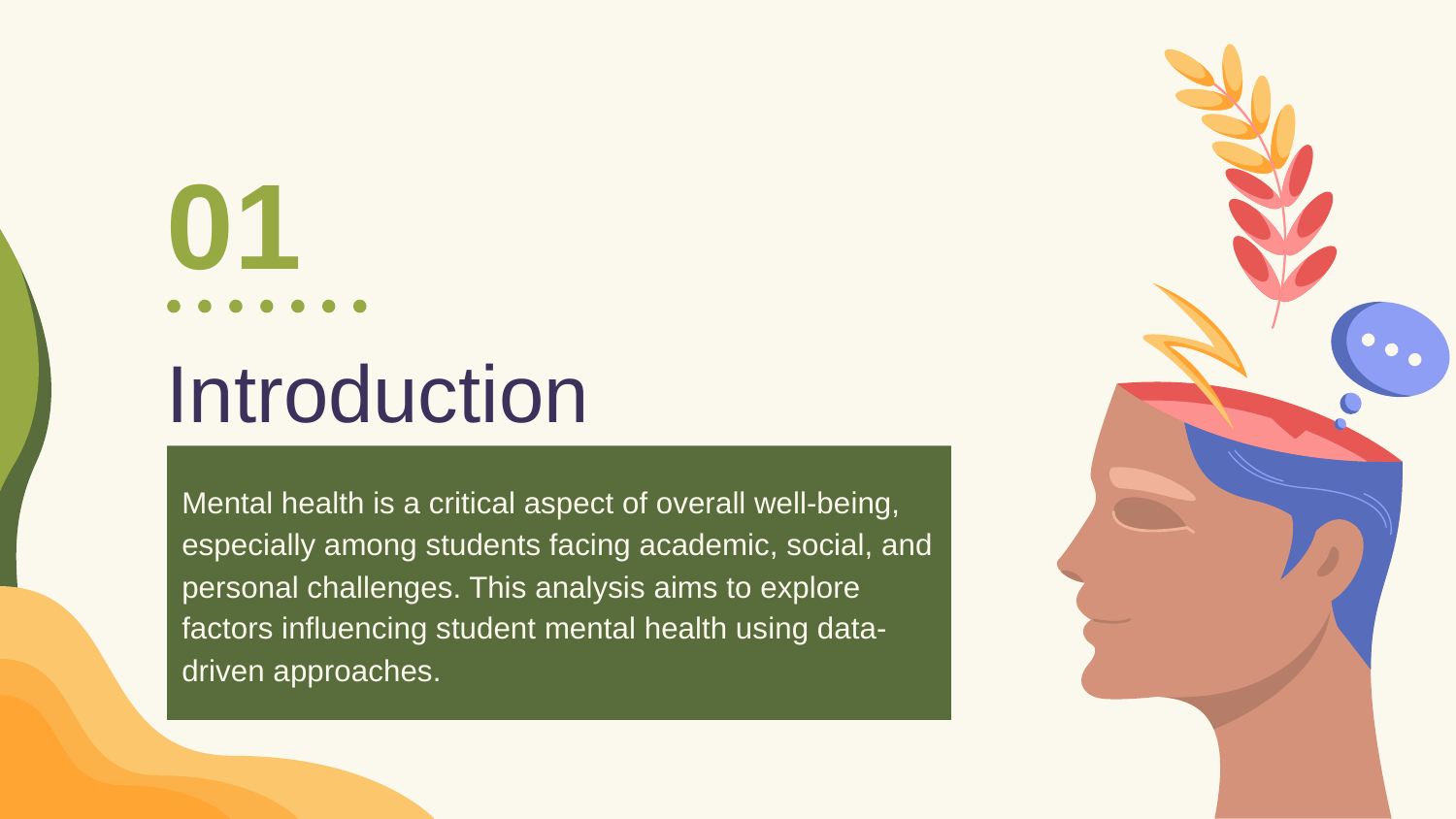

01

# Introduction
Mental health is a critical aspect of overall well-being, especially among students facing academic, social, and personal challenges. This analysis aims to explore factors influencing student mental health using data-driven approaches.